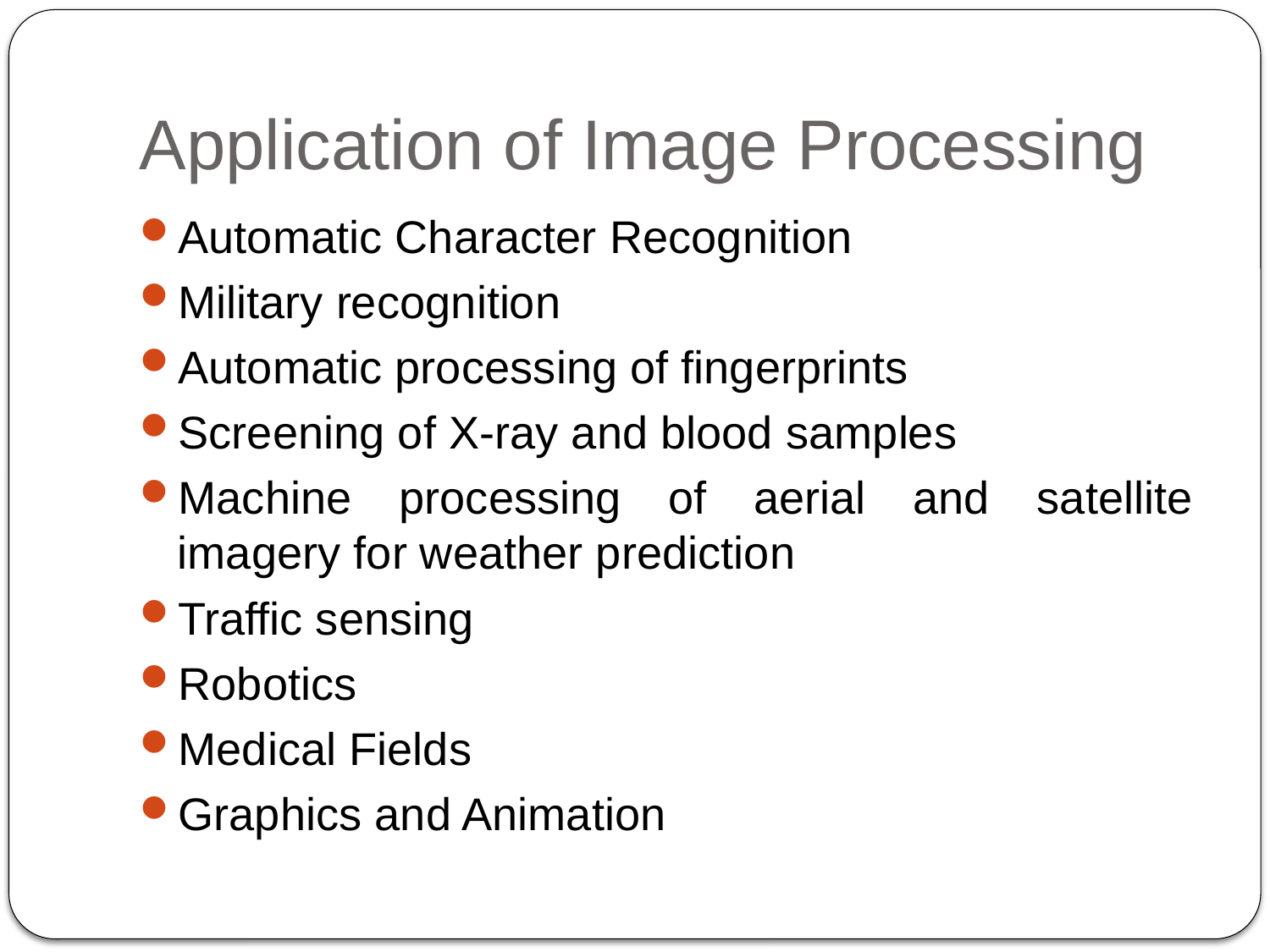

# Application of Image Processing
Automatic Character Recognition
Military recognition
Automatic processing of fingerprints
Screening of X-ray and blood samples
Machine processing of aerial and satellite imagery for weather prediction
Traffic sensing
Robotics
Medical Fields
Graphics and Animation